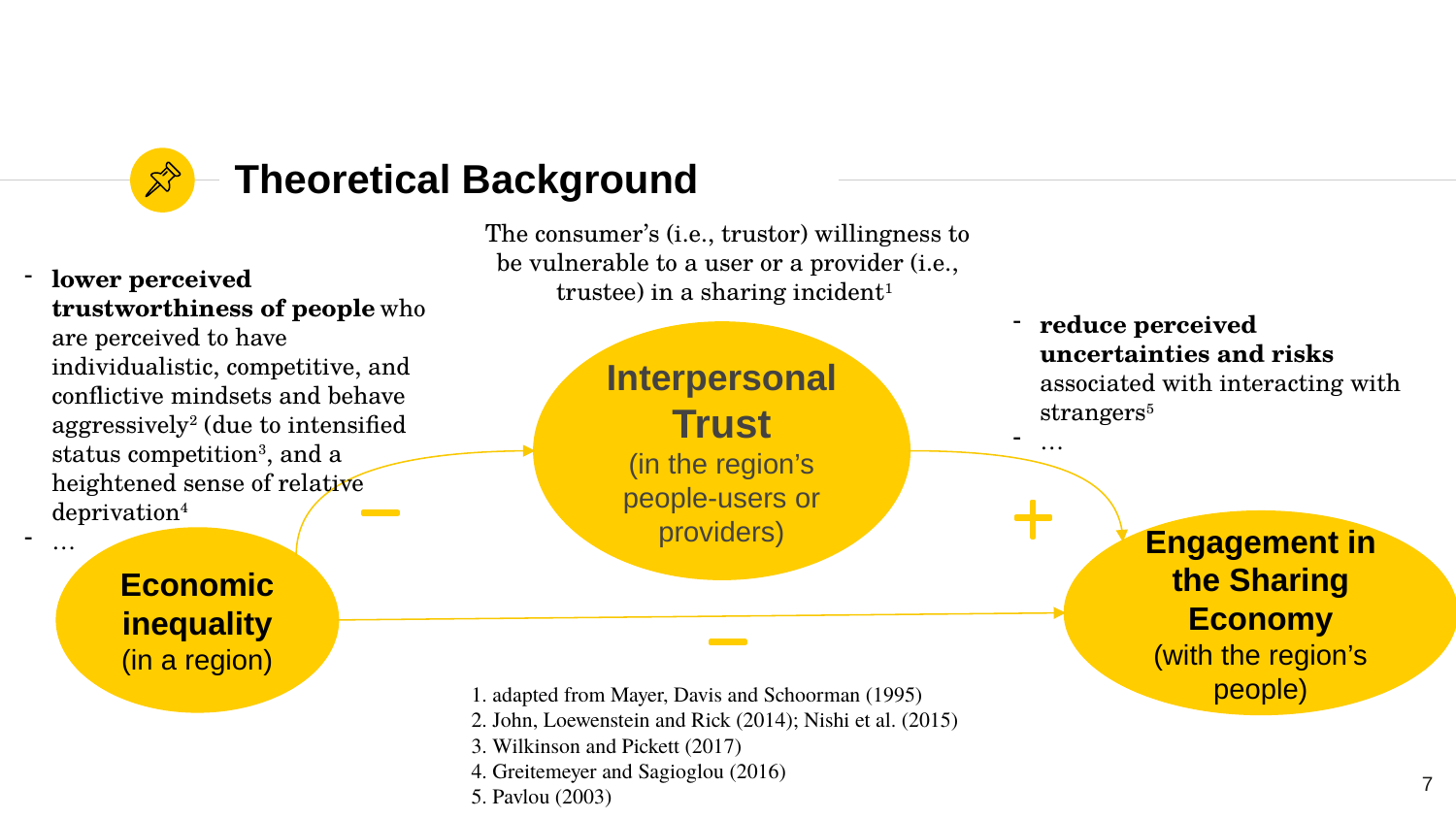

# Theoretical Background

The consumer’s (i.e., trustor) willingness to be vulnerable to a user or a provider (i.e., trustee) in a sharing incident1
lower perceived trustworthiness of people who are perceived to have individualistic, competitive, and conflictive mindsets and behave aggressively2 (due to intensified status competition3, and a heightened sense of relative deprivation4
…
reduce perceived uncertainties and risks associated with interacting with strangers5
…

Interpersonal
Trust
(in the region’s people-users or providers)

Engagement in the Sharing Economy
(with the region’s people)

Economic inequality
(in a region)

1. adapted from Mayer, Davis and Schoorman (1995)
2. John, Loewenstein and Rick (2014); Nishi et al. (2015)
3. Wilkinson and Pickett (2017)
4. Greitemeyer and Sagioglou (2016)
5. Pavlou (2003)
7